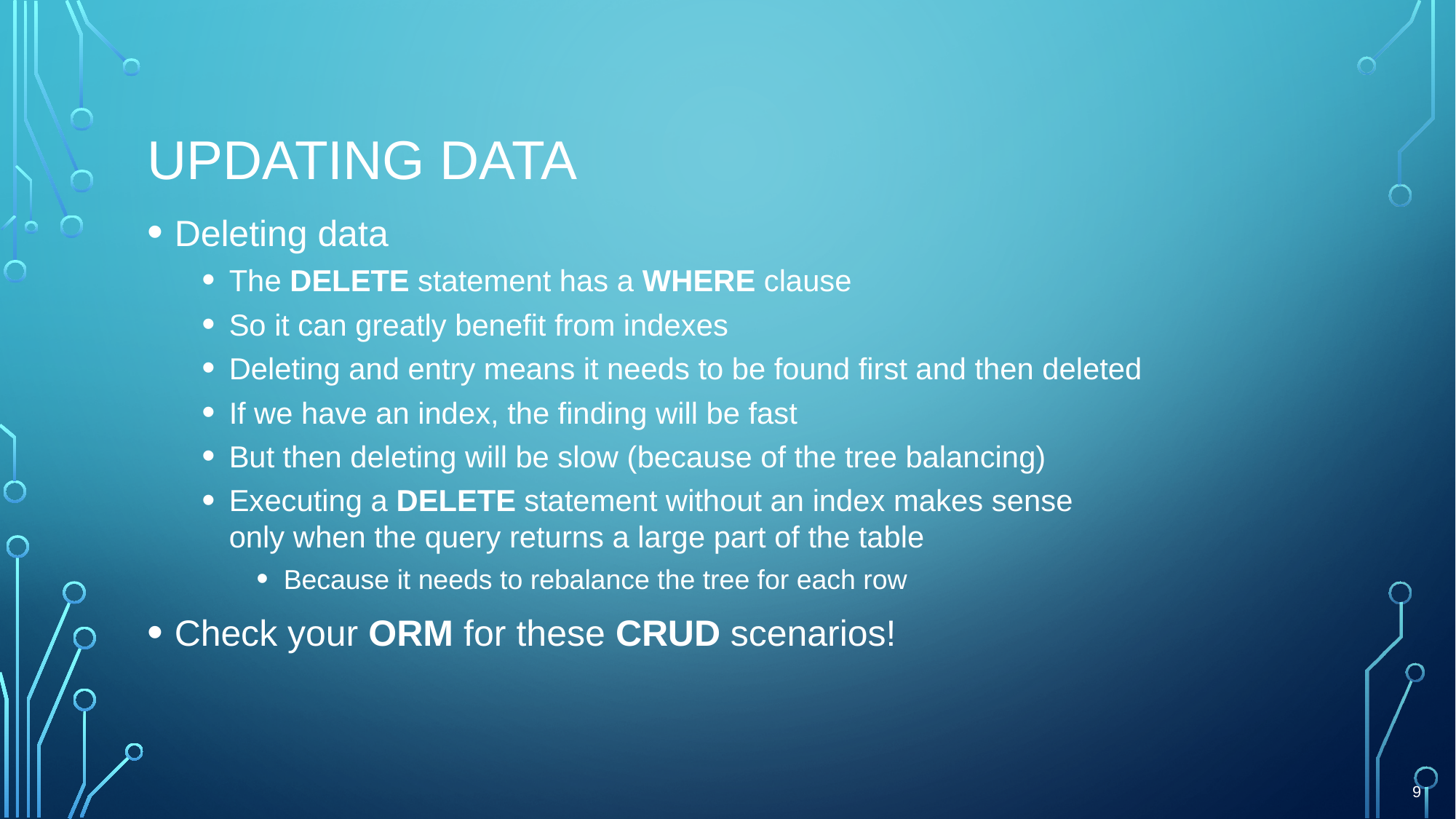

# UPDATING DATA
Deleting data
The DELETE statement has a WHERE clause
So it can greatly benefit from indexes
Deleting and entry means it needs to be found first and then deleted
If we have an index, the finding will be fast
But then deleting will be slow (because of the tree balancing)
Executing a DELETE statement without an index makes sense
only when the query returns a large part of the table
Because it needs to rebalance the tree for each row
Check your ORM for these CRUD scenarios!
9